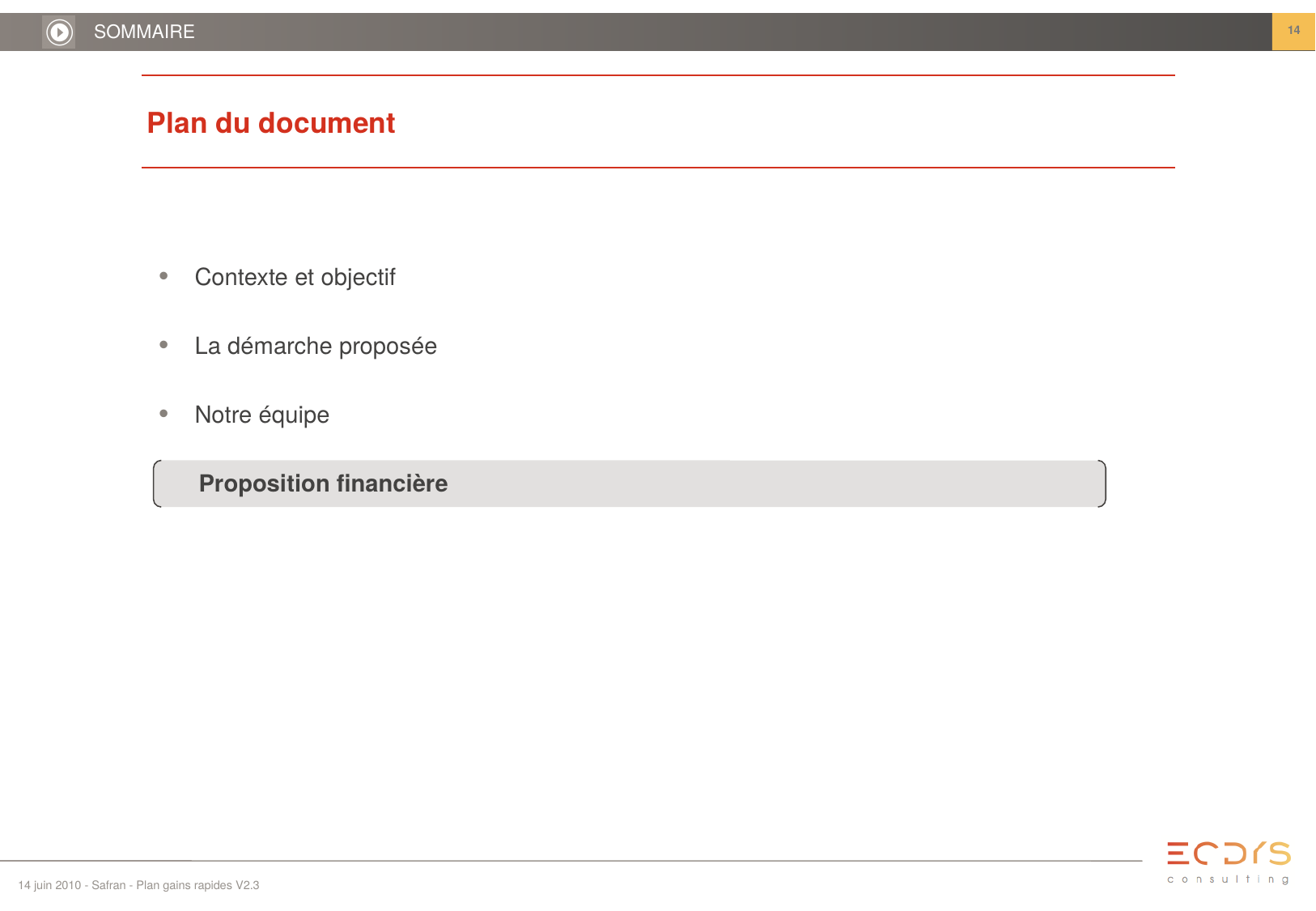

14
SOMMAIRE
# Plan du document
Contexte et objectif
La démarche proposée
Notre équipe
      Proposition financière

14 juin 2010 - Safran - Plan gains rapides V2.3